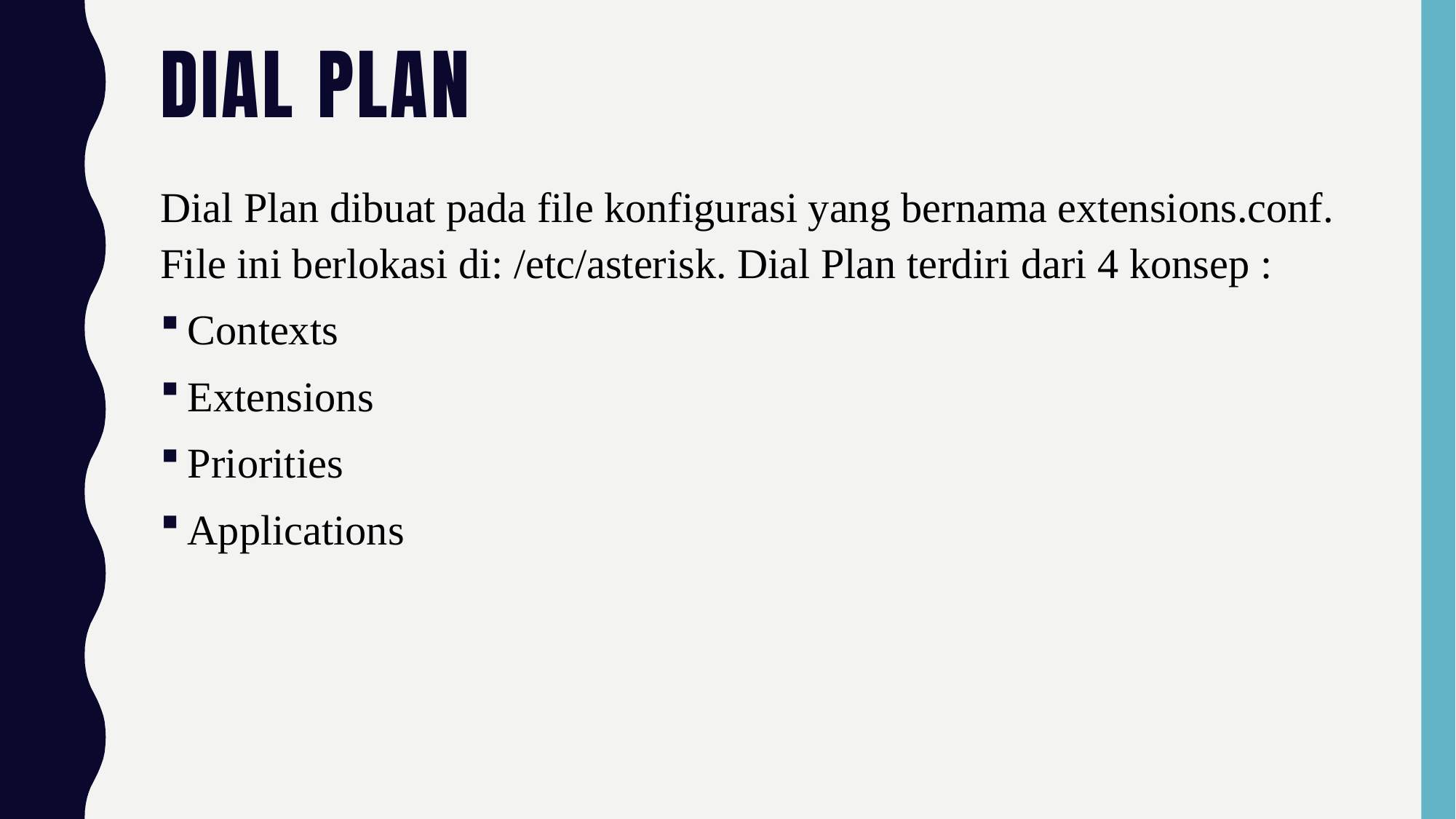

# Dial plan
Dial Plan dibuat pada file konfigurasi yang bernama extensions.conf. File ini berlokasi di: /etc/asterisk. Dial Plan terdiri dari 4 konsep :
Contexts
Extensions
Priorities
Applications